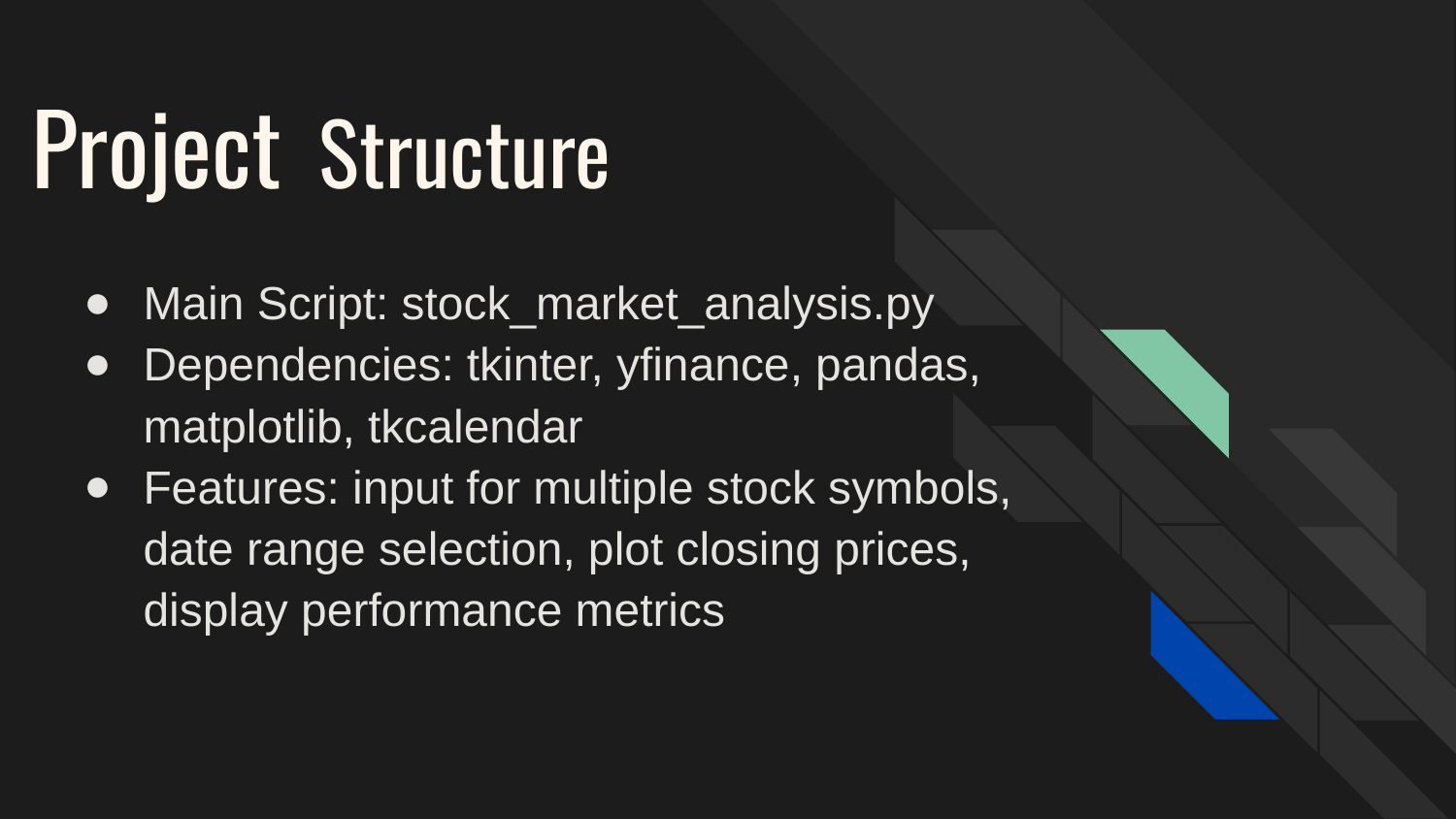

# Project Structure
Main Script: stock_market_analysis.py
Dependencies: tkinter, yfinance, pandas, matplotlib, tkcalendar
Features: input for multiple stock symbols, date range selection, plot closing prices, display performance metrics